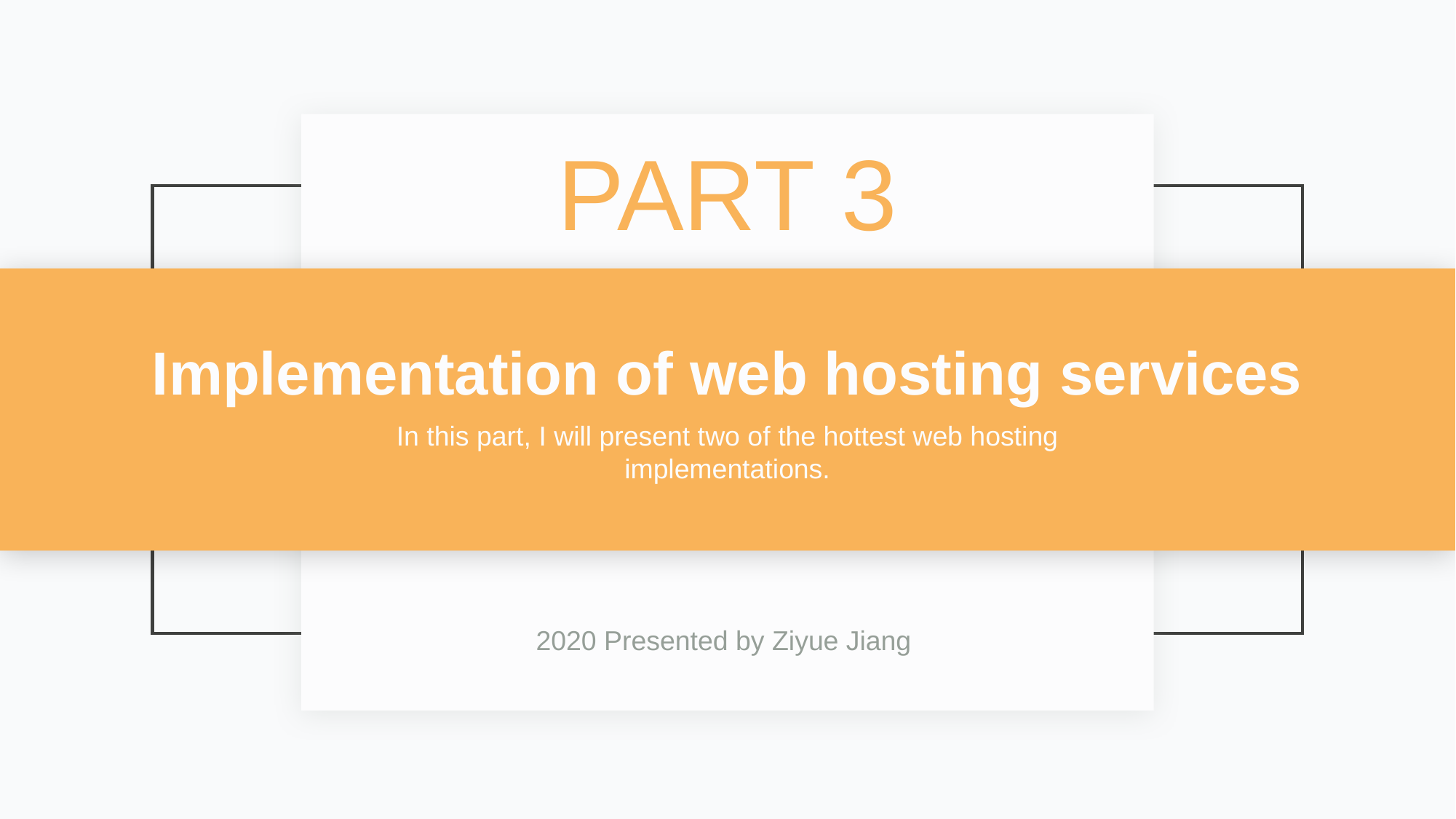

PART 3

Implementation of web hosting services
In this part, I will present two of the hottest web hosting implementations.
2020 Presented by Ziyue Jiang